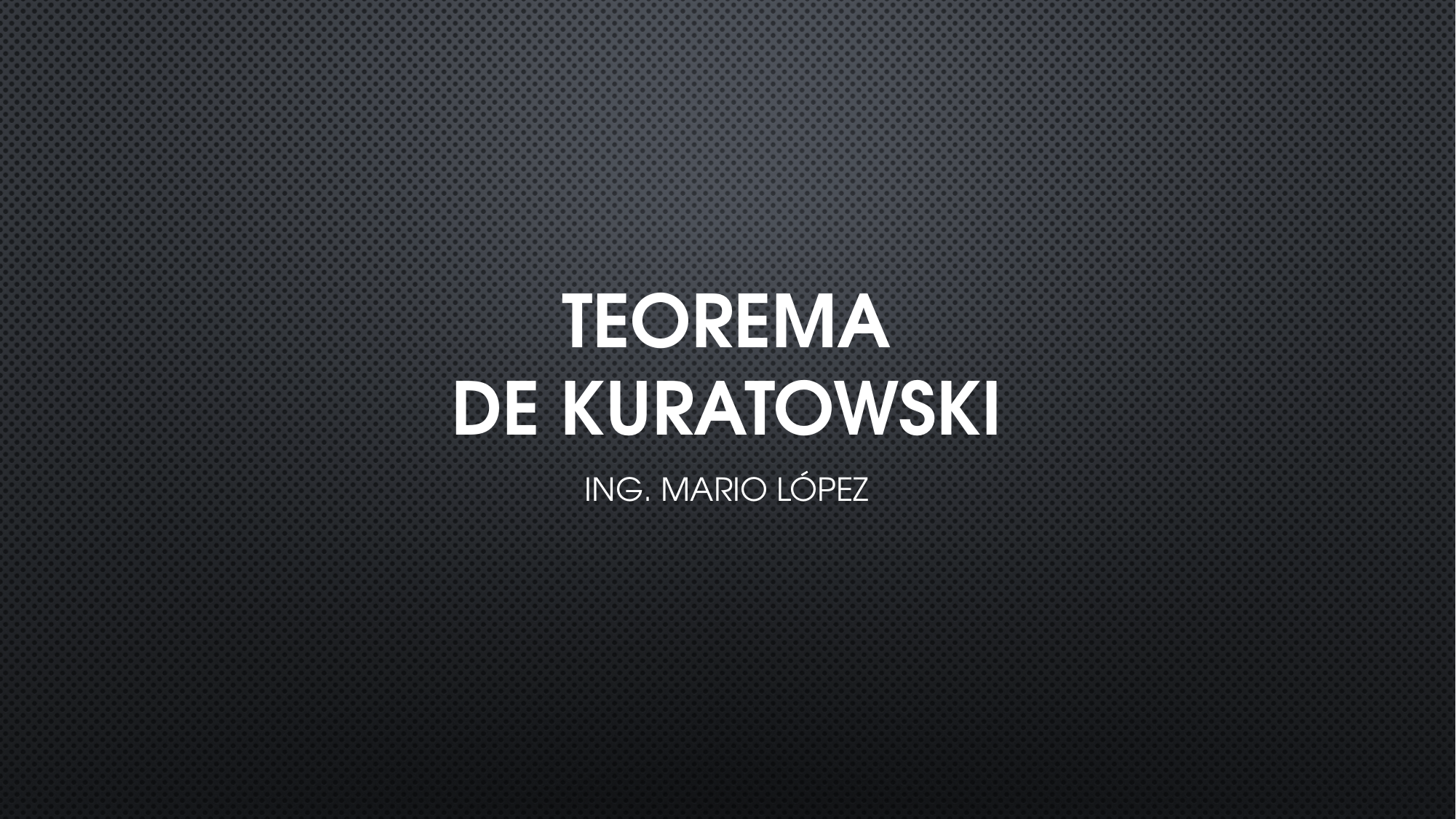

# Teorema de kuratowski
Ing. Mario López